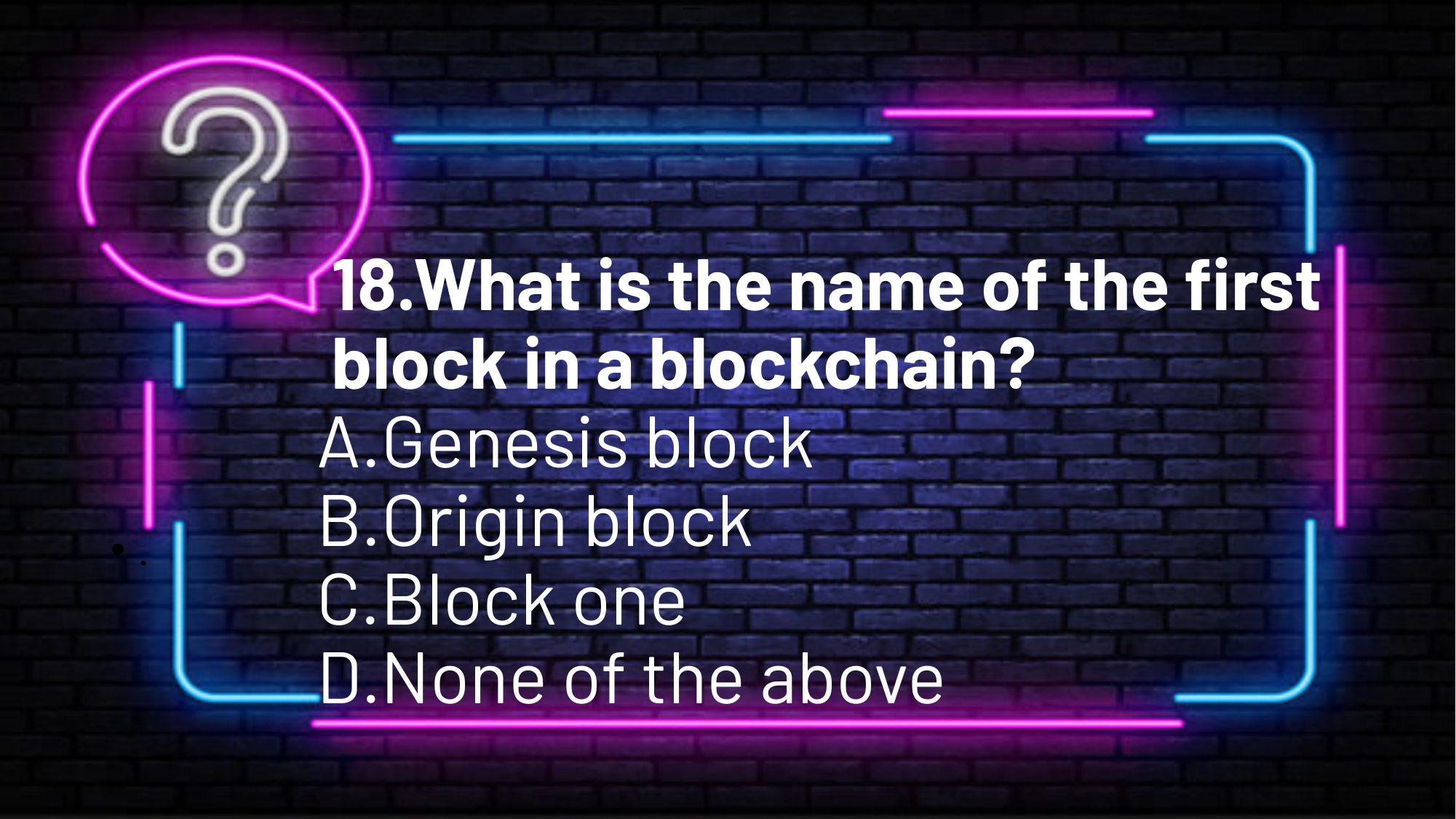

# 18.What is the name of the first  block in a blockchain?
A.Genesis block
B.Origin block
C.Block one
D.None of the above

.